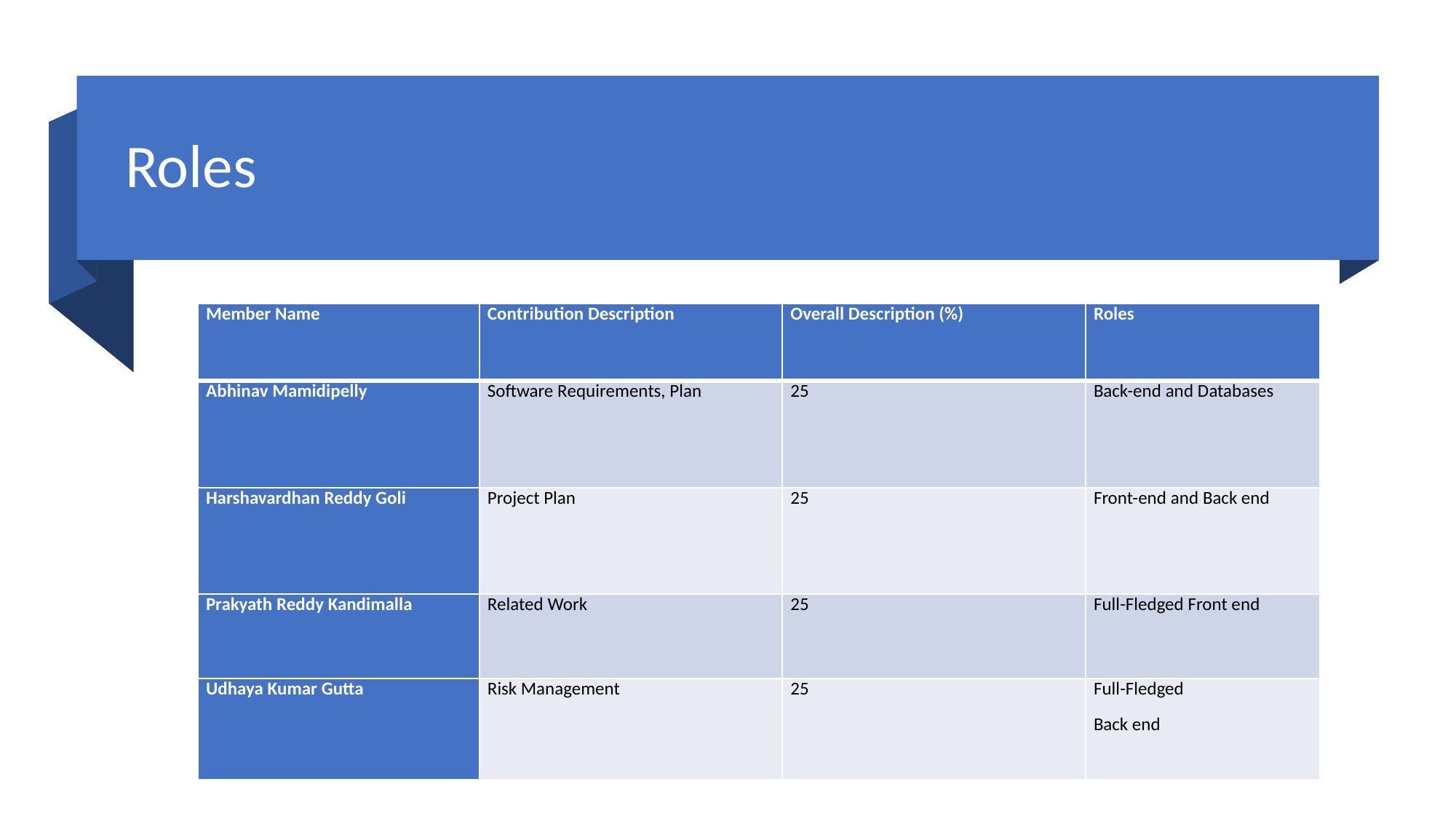

# Roles

| Member Name | Contribution Description | Overall Description (%) | Roles |
| --- | --- | --- | --- |
| Abhinav Mamidipelly | Software Requirements, Plan | 25 | Back-end and Databases |
| Harshavardhan Reddy Goli | Project Plan | 25 | Front-end and Back end |
| Prakyath Reddy Kandimalla | Related Work | 25 | Full-Fledged Front end |
| Udhaya Kumar Gutta | Risk Management | 25 | Full-Fledged Back end |